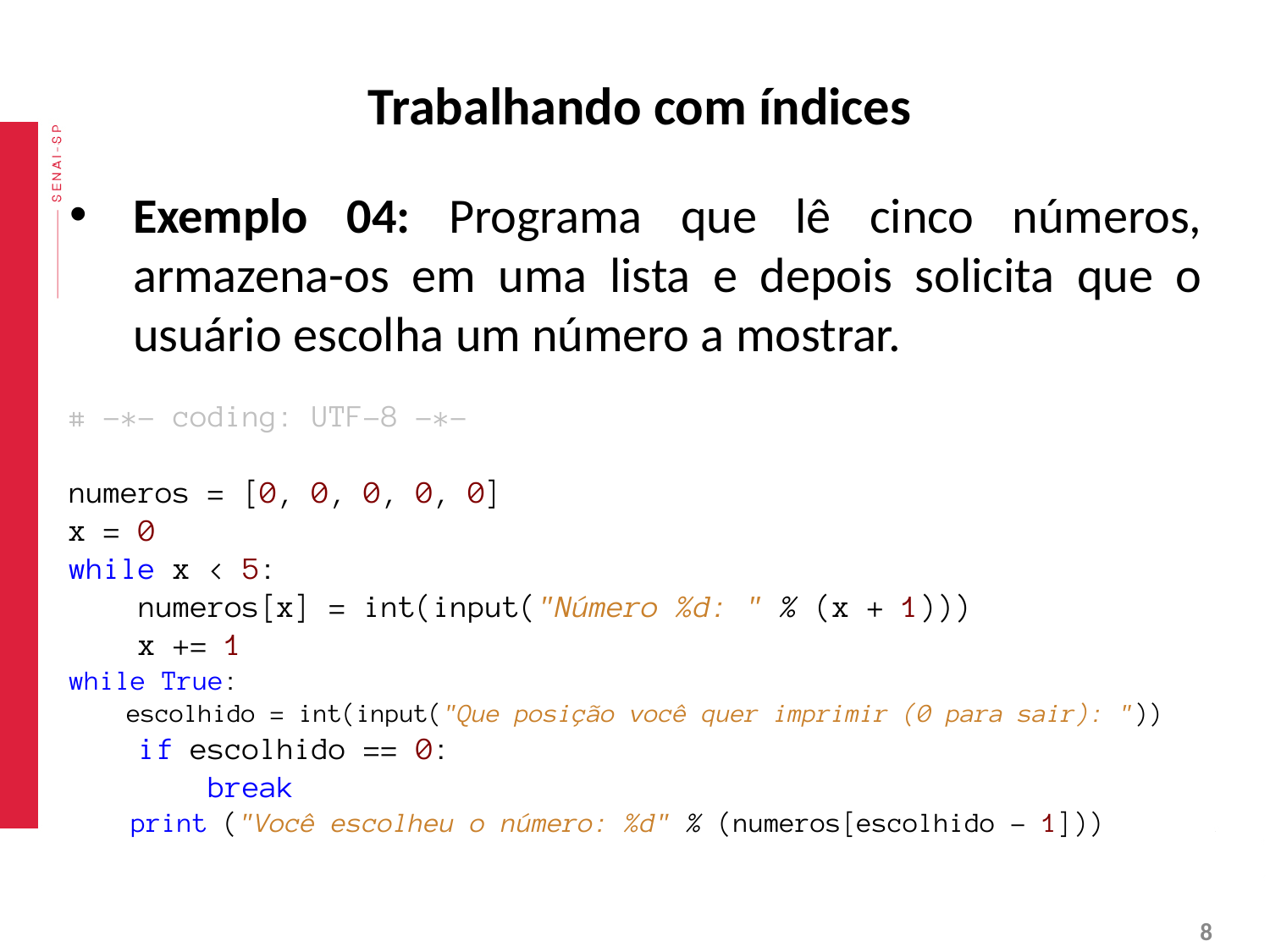

# Trabalhando com índices
Exemplo 04: Programa que lê cinco números, armazena-os em uma lista e depois solicita que o usuário escolha um número a mostrar.

# -*- coding: UTF-8 -*-

numeros = [0, 0, 0, 0, 0]
x = 0
while x < 5:
    numeros[x] = int(input("Número %d: " % (x + 1)))
    x += 1
while True:
    escolhido = int(input("Que posição você quer imprimir (0 para sair): "))
    if escolhido == 0:
        break
    print ("Você escolheu o número: %d" % (numeros[escolhido - 1]))

8